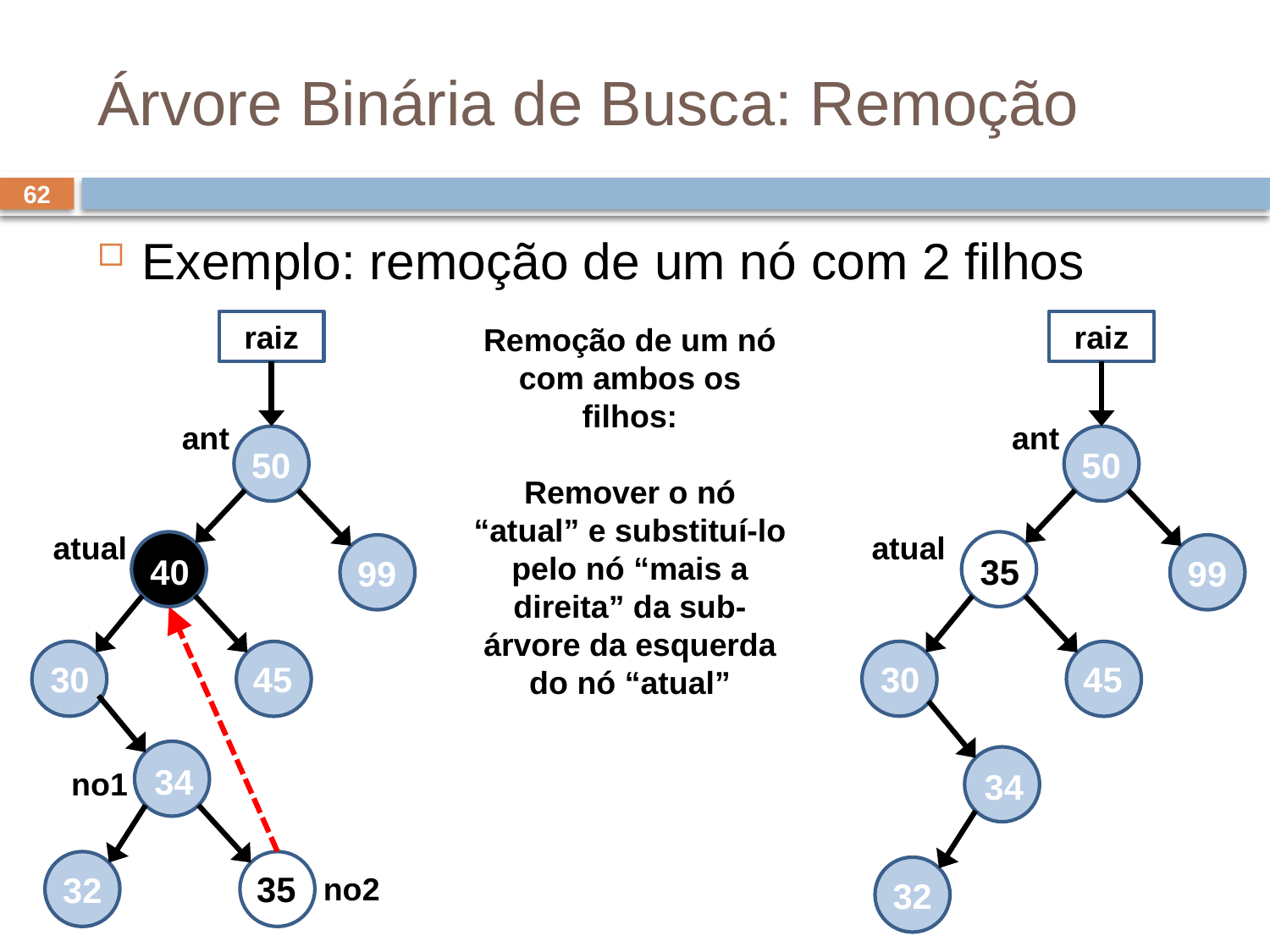

# Árvore Binária de Busca: Remoção
62
Exemplo: remoção de um nó com 2 filhos

raiz
raiz
Remoção de um nó com ambos os filhos:

Remover o nó “atual” e substituí-lo pelo nó “mais a direita” da sub-árvore da esquerda do nó “atual”
ant
ant

50
50
atual
atual

40
35
99
99

45
45
30
30

34
no1
34

35
32
no2
32